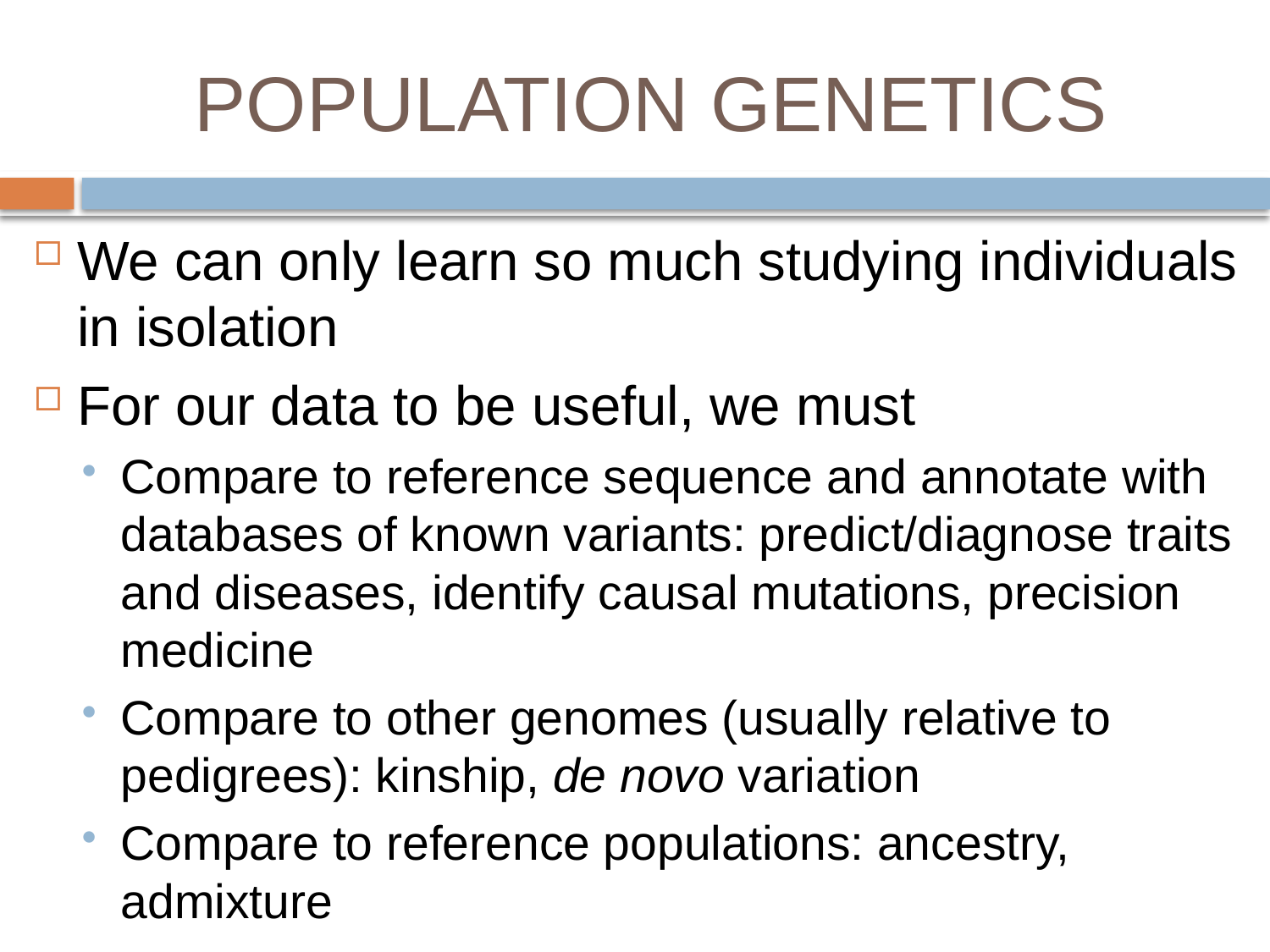

# POPULATION GENETICS
We can only learn so much studying individuals in isolation
For our data to be useful, we must
Compare to reference sequence and annotate with databases of known variants: predict/diagnose traits and diseases, identify causal mutations, precision medicine
Compare to other genomes (usually relative to pedigrees): kinship, de novo variation
Compare to reference populations: ancestry, admixture